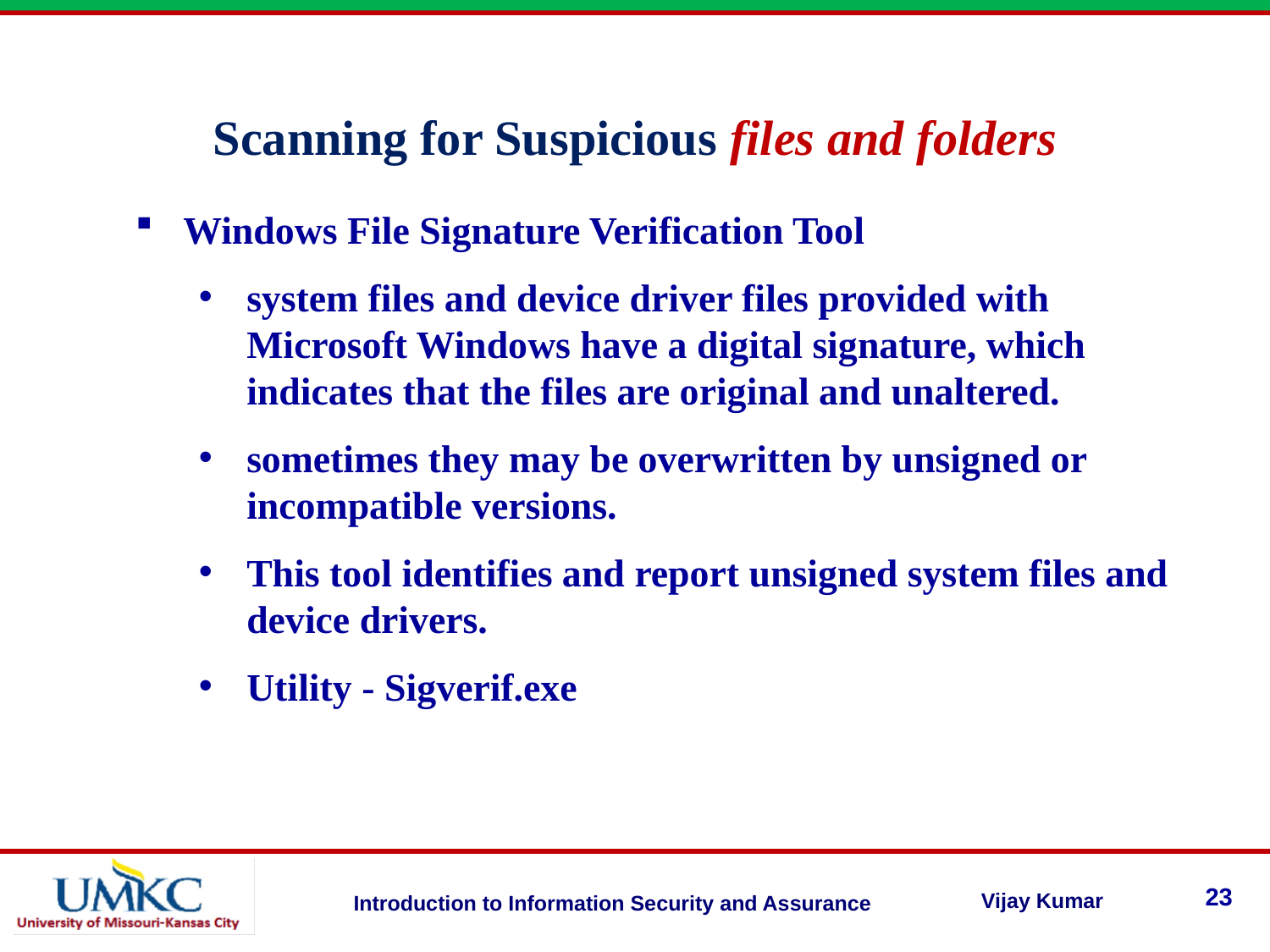

Scanning for Suspicious files and folders
Windows File Signature Verification Tool
system files and device driver files provided with Microsoft Windows have a digital signature, which indicates that the files are original and unaltered.
sometimes they may be overwritten by unsigned or incompatible versions.
This tool identifies and report unsigned system files and device drivers.
Utility - Sigverif.exe
23